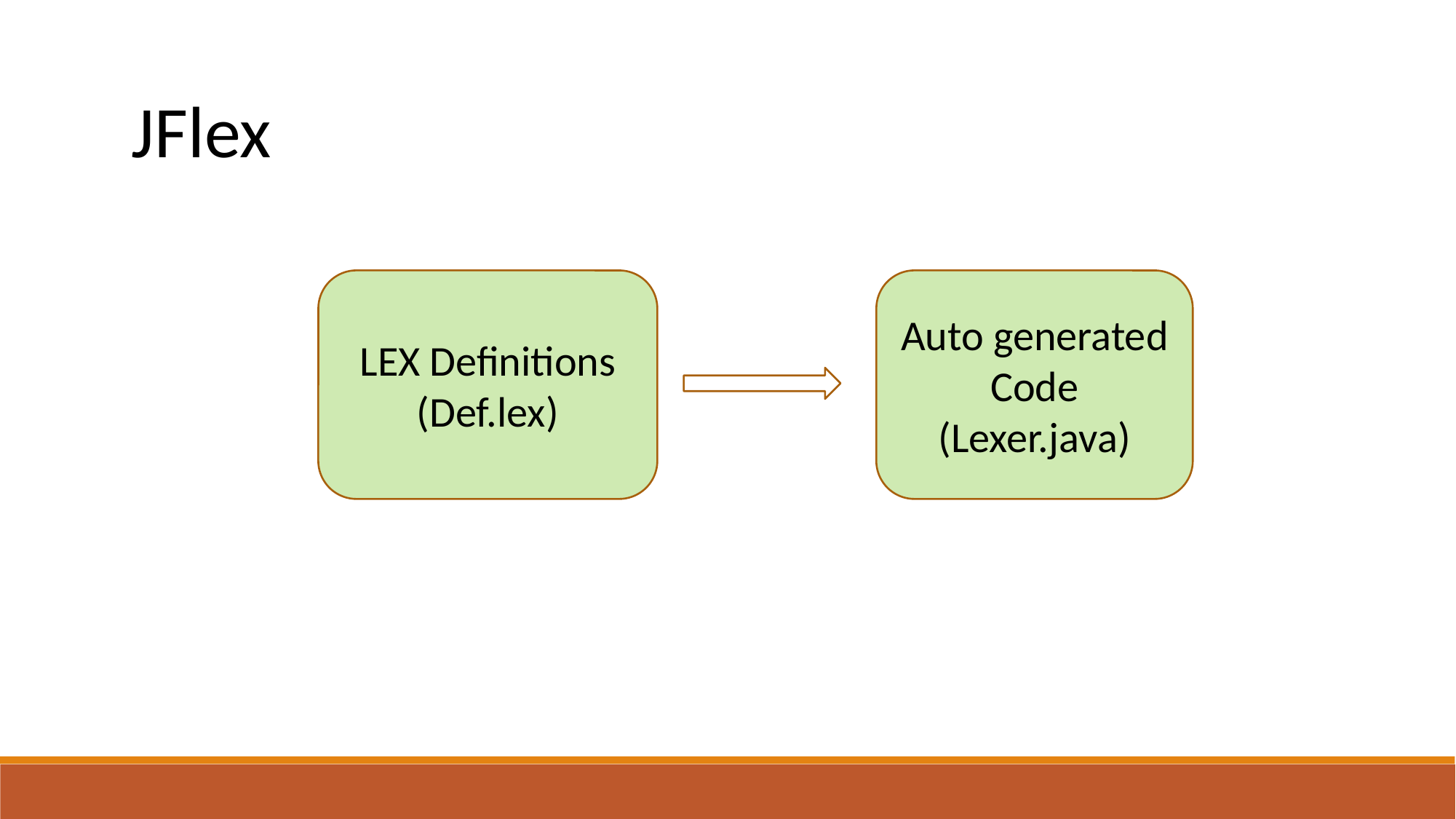

JFlex
LEX Definitions
(Def.lex)
Auto generated Code
(Lexer.java)